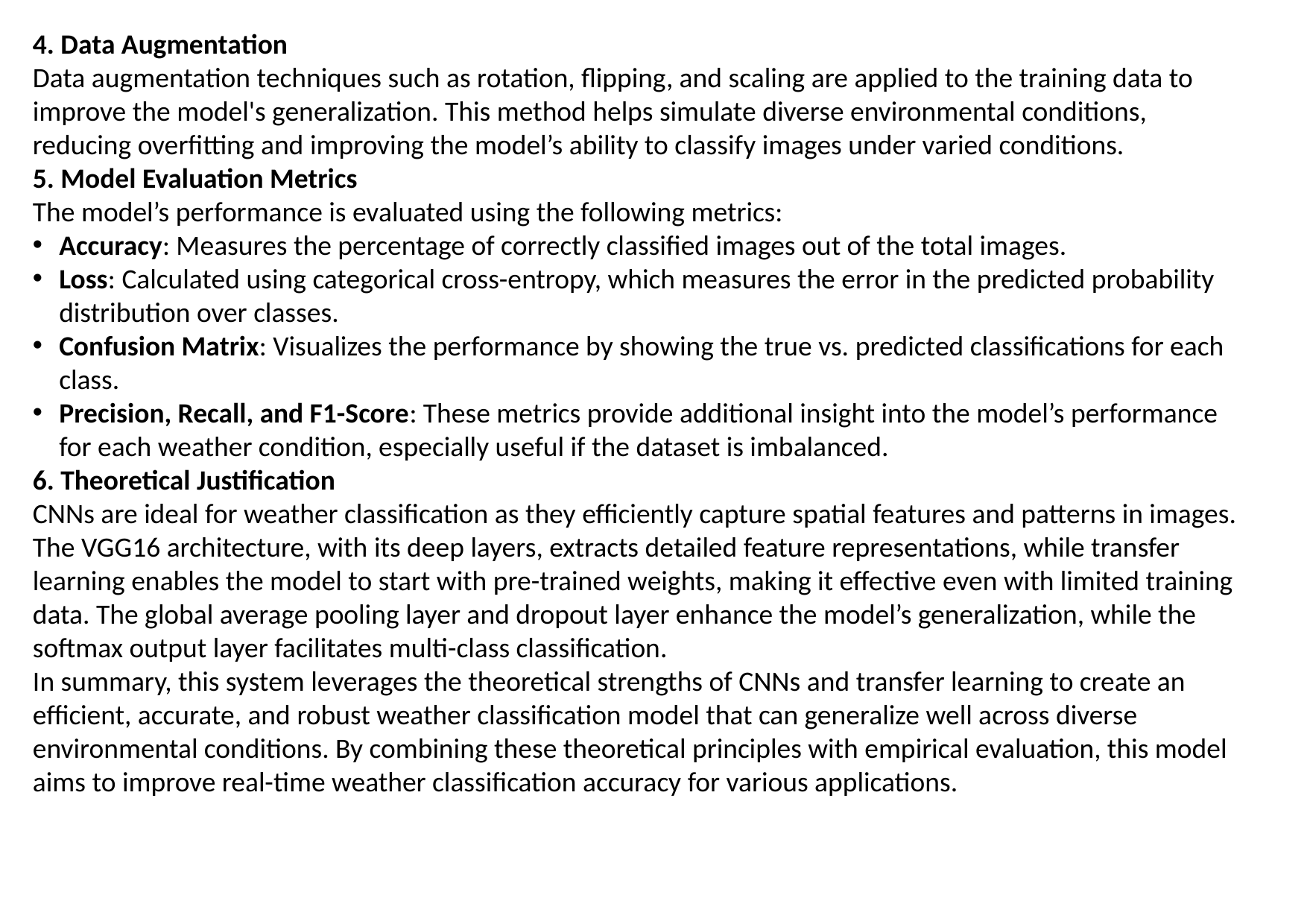

4. Data Augmentation
Data augmentation techniques such as rotation, flipping, and scaling are applied to the training data to improve the model's generalization. This method helps simulate diverse environmental conditions, reducing overfitting and improving the model’s ability to classify images under varied conditions.
5. Model Evaluation Metrics
The model’s performance is evaluated using the following metrics:
Accuracy: Measures the percentage of correctly classified images out of the total images.
Loss: Calculated using categorical cross-entropy, which measures the error in the predicted probability distribution over classes.
Confusion Matrix: Visualizes the performance by showing the true vs. predicted classifications for each class.
Precision, Recall, and F1-Score: These metrics provide additional insight into the model’s performance for each weather condition, especially useful if the dataset is imbalanced.
6. Theoretical Justification
CNNs are ideal for weather classification as they efficiently capture spatial features and patterns in images. The VGG16 architecture, with its deep layers, extracts detailed feature representations, while transfer learning enables the model to start with pre-trained weights, making it effective even with limited training data. The global average pooling layer and dropout layer enhance the model’s generalization, while the softmax output layer facilitates multi-class classification.
In summary, this system leverages the theoretical strengths of CNNs and transfer learning to create an efficient, accurate, and robust weather classification model that can generalize well across diverse environmental conditions. By combining these theoretical principles with empirical evaluation, this model aims to improve real-time weather classification accuracy for various applications.